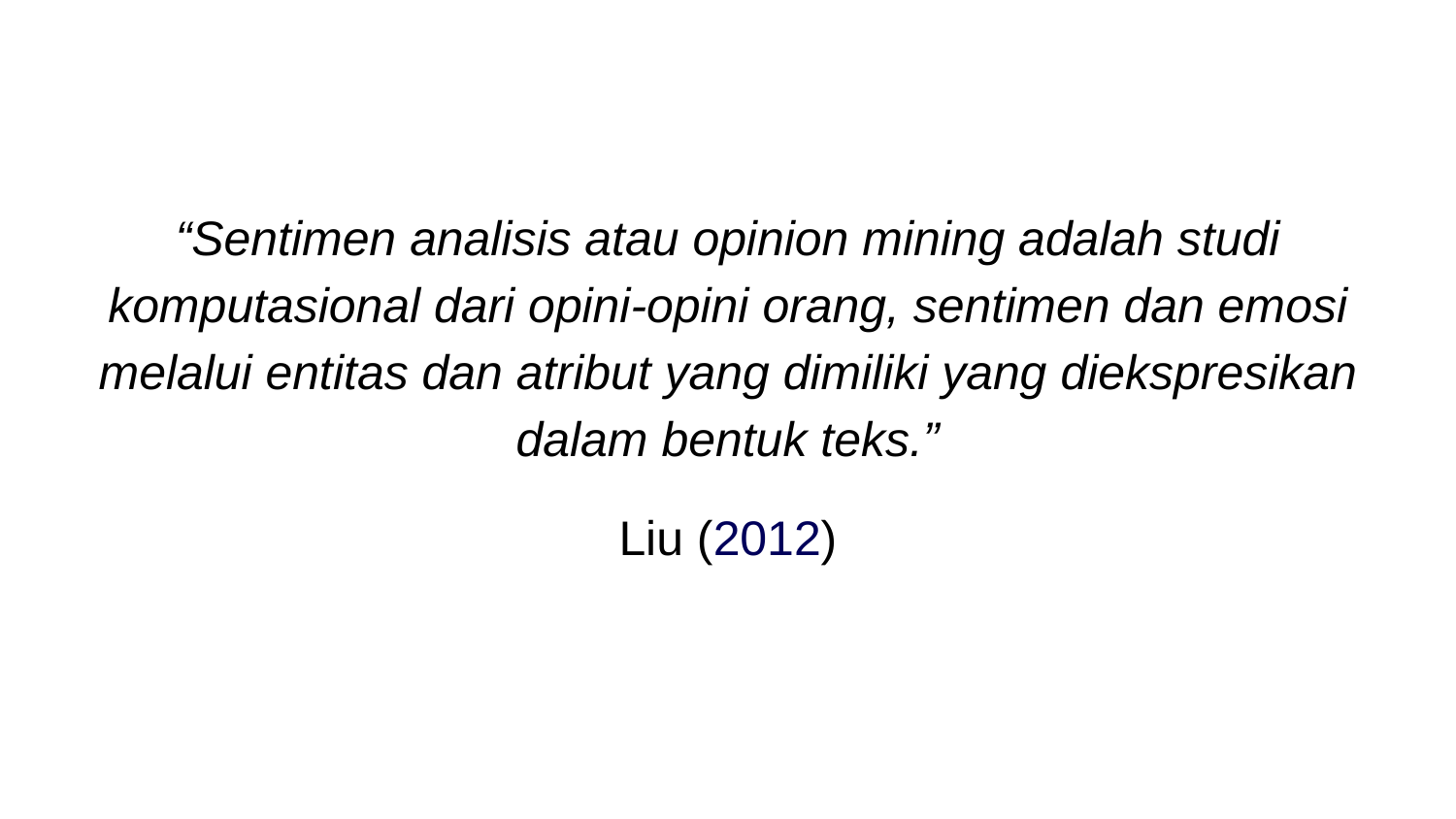

“Sentimen analisis atau opinion mining adalah studi komputasional dari opini-opini orang, sentimen dan emosi melalui entitas dan atribut yang dimiliki yang diekspresikan dalam bentuk teks.”
Liu (2012)